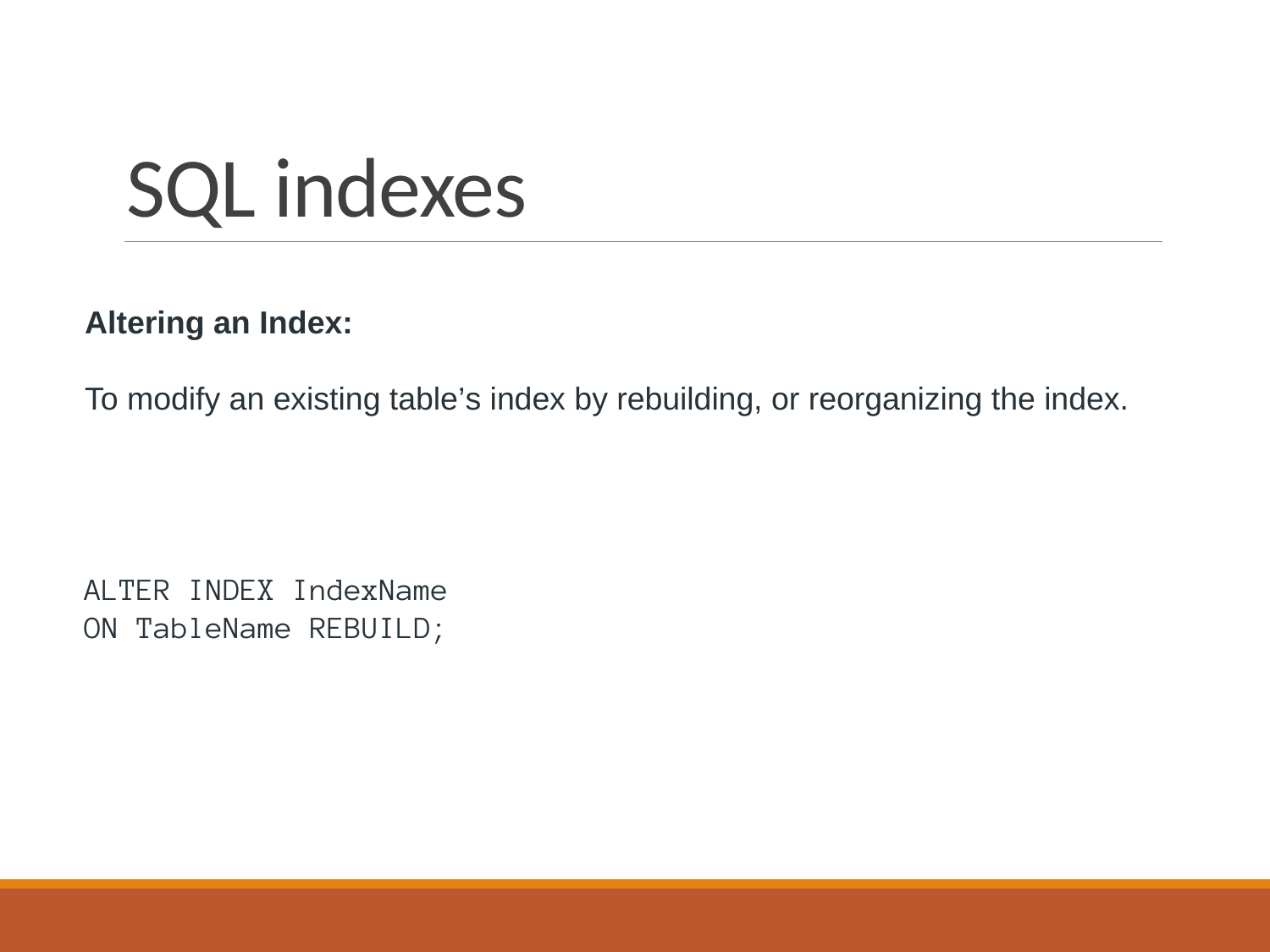

# SQL indexes
Altering an Index:

To modify an existing table’s index by rebuilding, or reorganizing the index.

ALTER INDEX IndexName
ON TableName REBUILD;